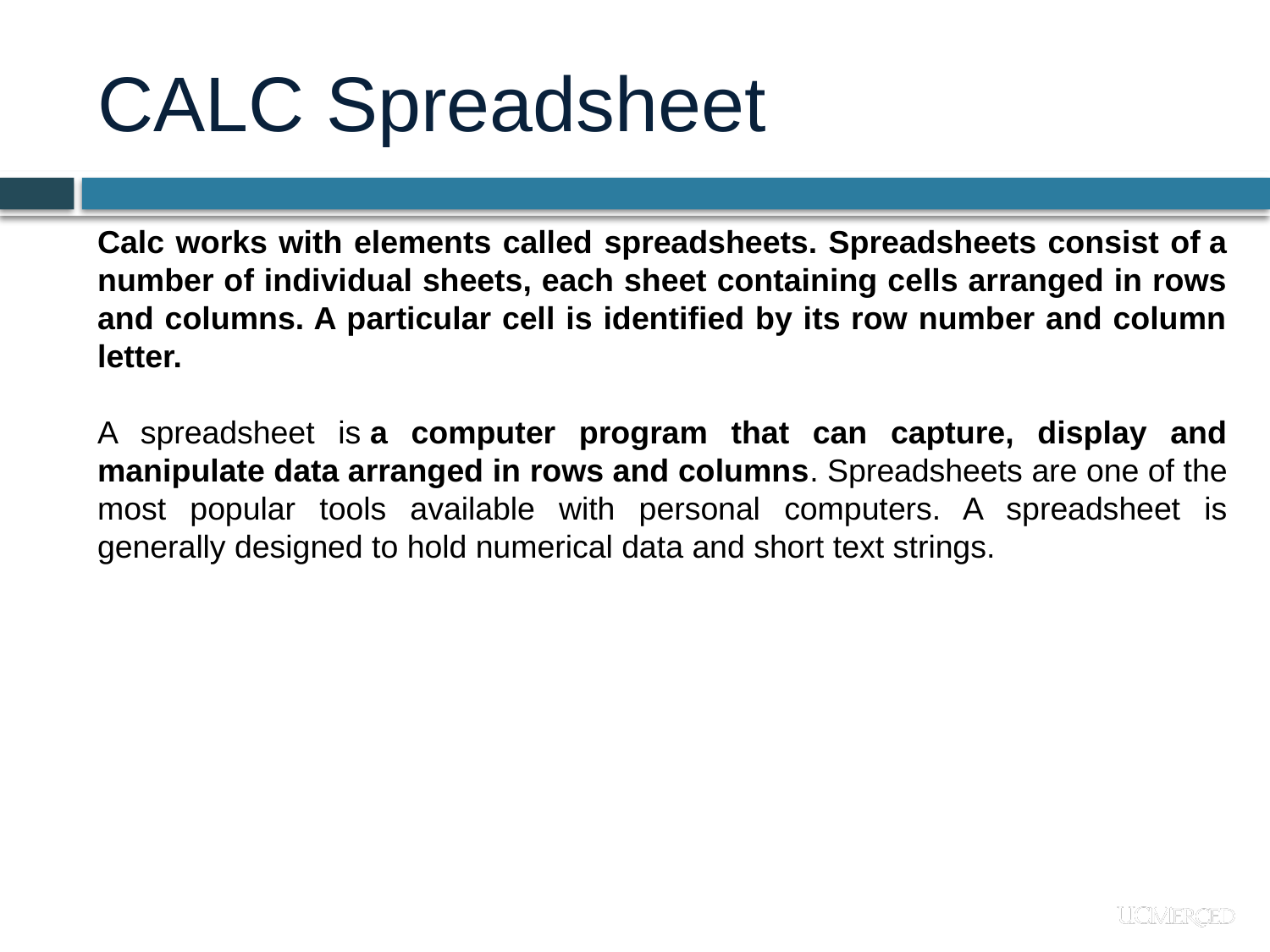

# CALC Spreadsheet
Calc works with elements called spreadsheets. Spreadsheets consist of a number of individual sheets, each sheet containing cells arranged in rows and columns. A particular cell is identified by its row number and column letter.

A spreadsheet is a computer program that can capture, display and manipulate data arranged in rows and columns. Spreadsheets are one of the most popular tools available with personal computers. A spreadsheet is generally designed to hold numerical data and short text strings.